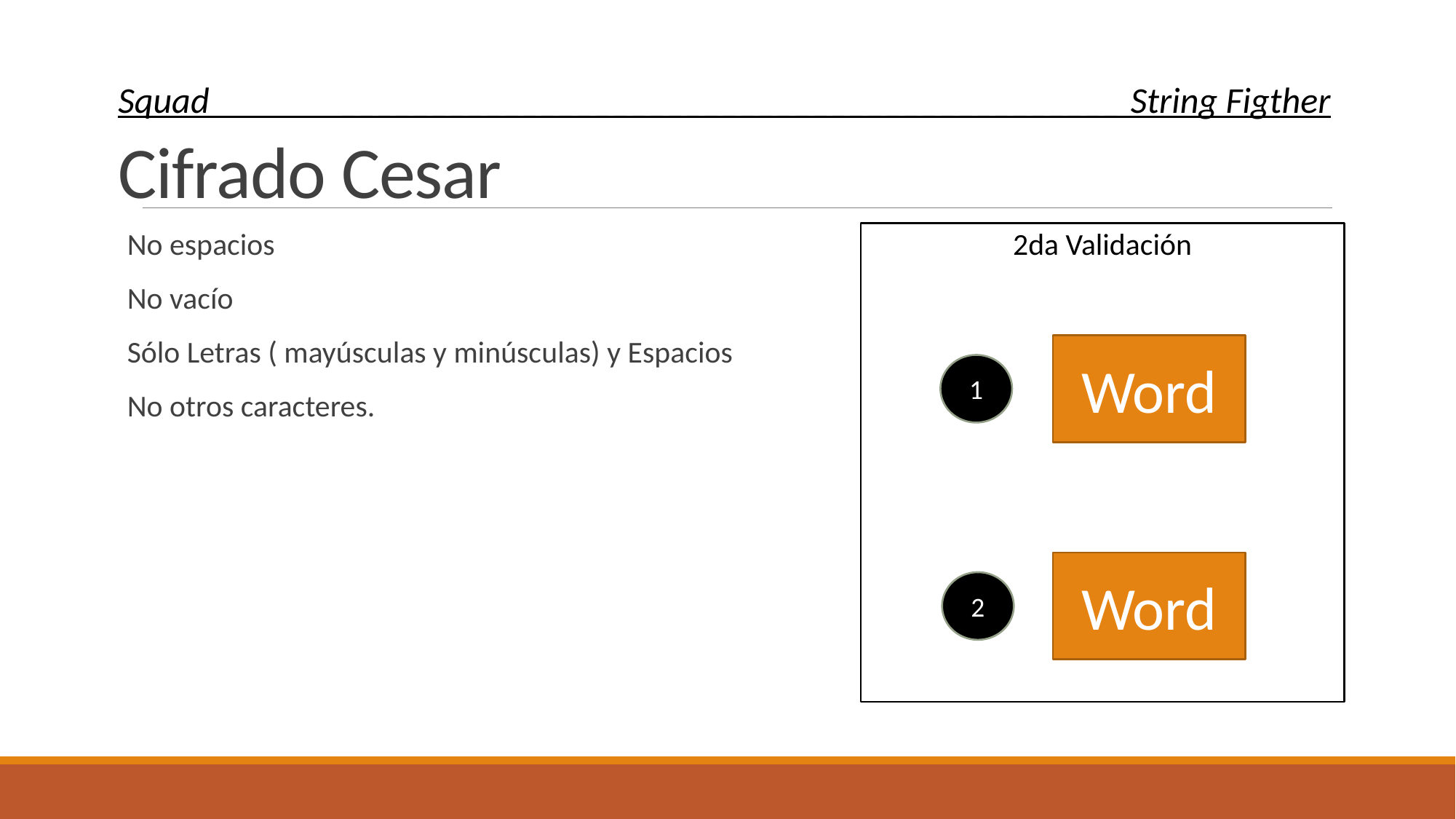

Squad                ___________________________________________ String Figther
# Cifrado Cesar
No espacios
No vacío
Sólo Letras ( mayúsculas y minúsculas) y Espacios
No otros caracteres.

2da Validación

Word
1
2
Word